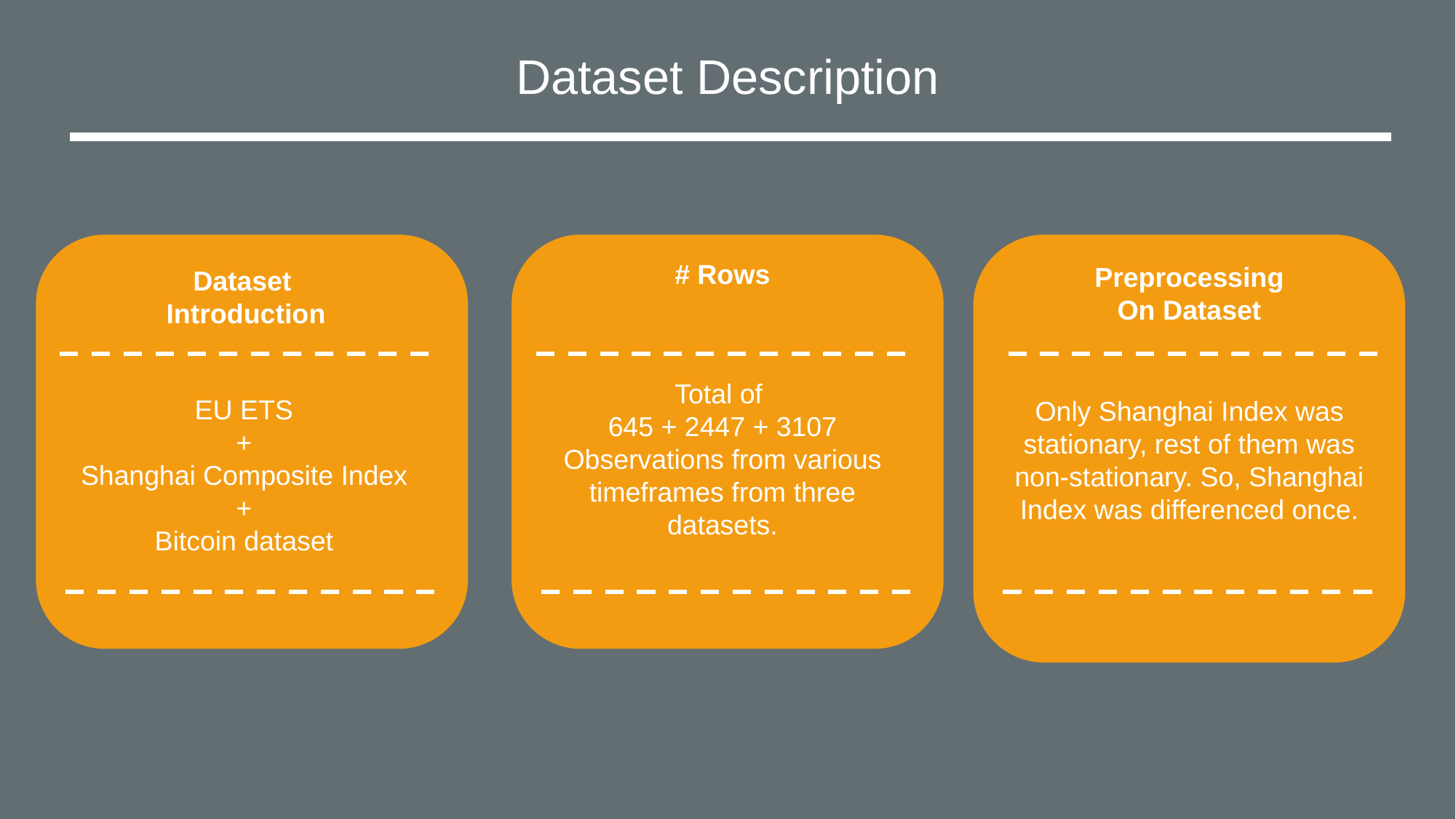

Dataset Description

EU ETS
+
Shanghai Composite Index
+
Bitcoin dataset

Total of
645 + 2447 + 3107
Observations from various timeframes from three datasets.

Only Shanghai Index was stationary, rest of them was non-stationary. So, Shanghai Index was differenced once.
# Rows
Preprocessing
On Dataset
Dataset
Introduction